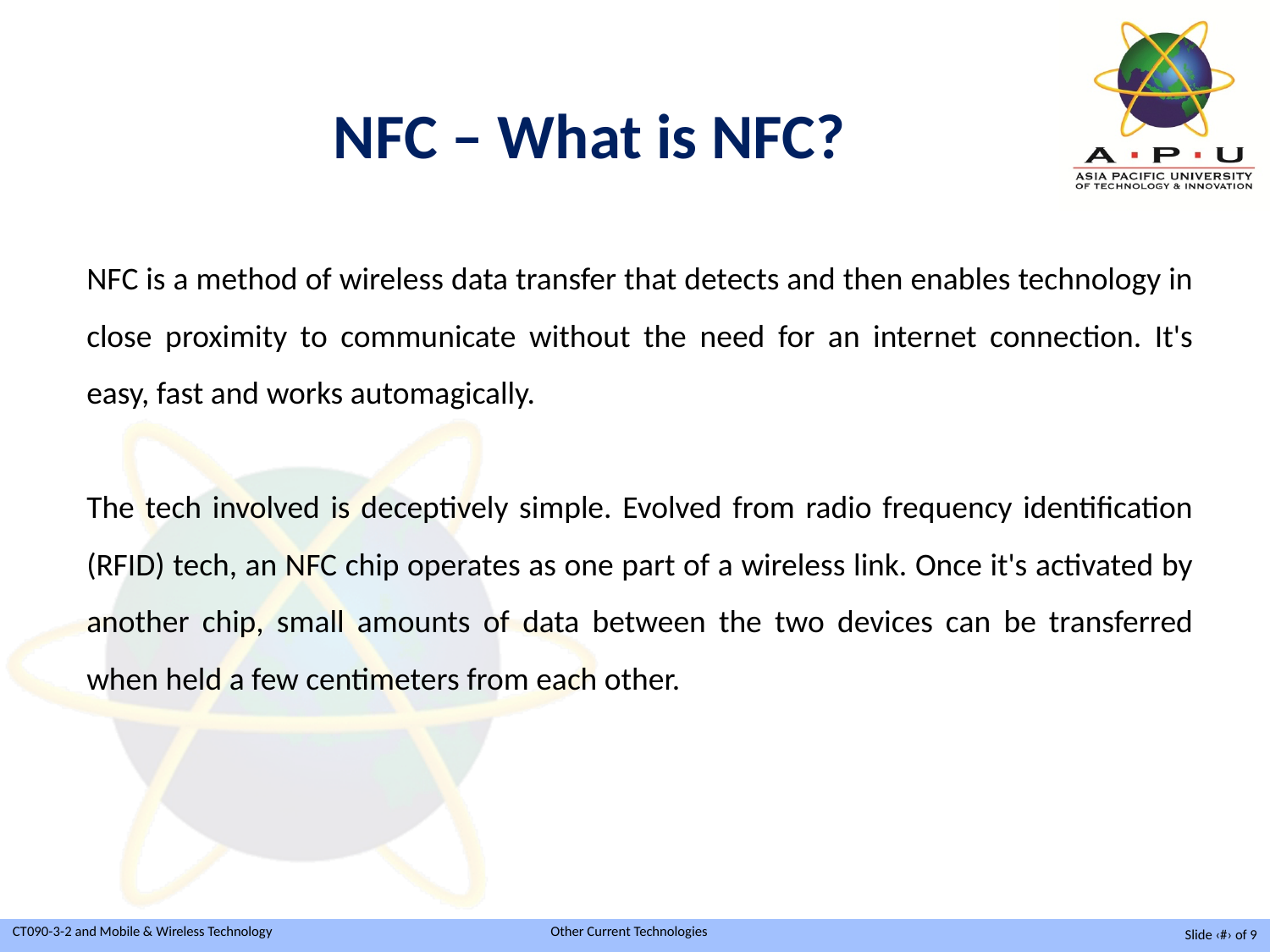

NFC – What is NFC?
NFC is a method of wireless data transfer that detects and then enables technology in close proximity to communicate without the need for an internet connection. It's easy, fast and works automagically.

The tech involved is deceptively simple. Evolved from radio frequency identification (RFID) tech, an NFC chip operates as one part of a wireless link. Once it's activated by another chip, small amounts of data between the two devices can be transferred when held a few centimeters from each other.

Slide ‹#› of 9